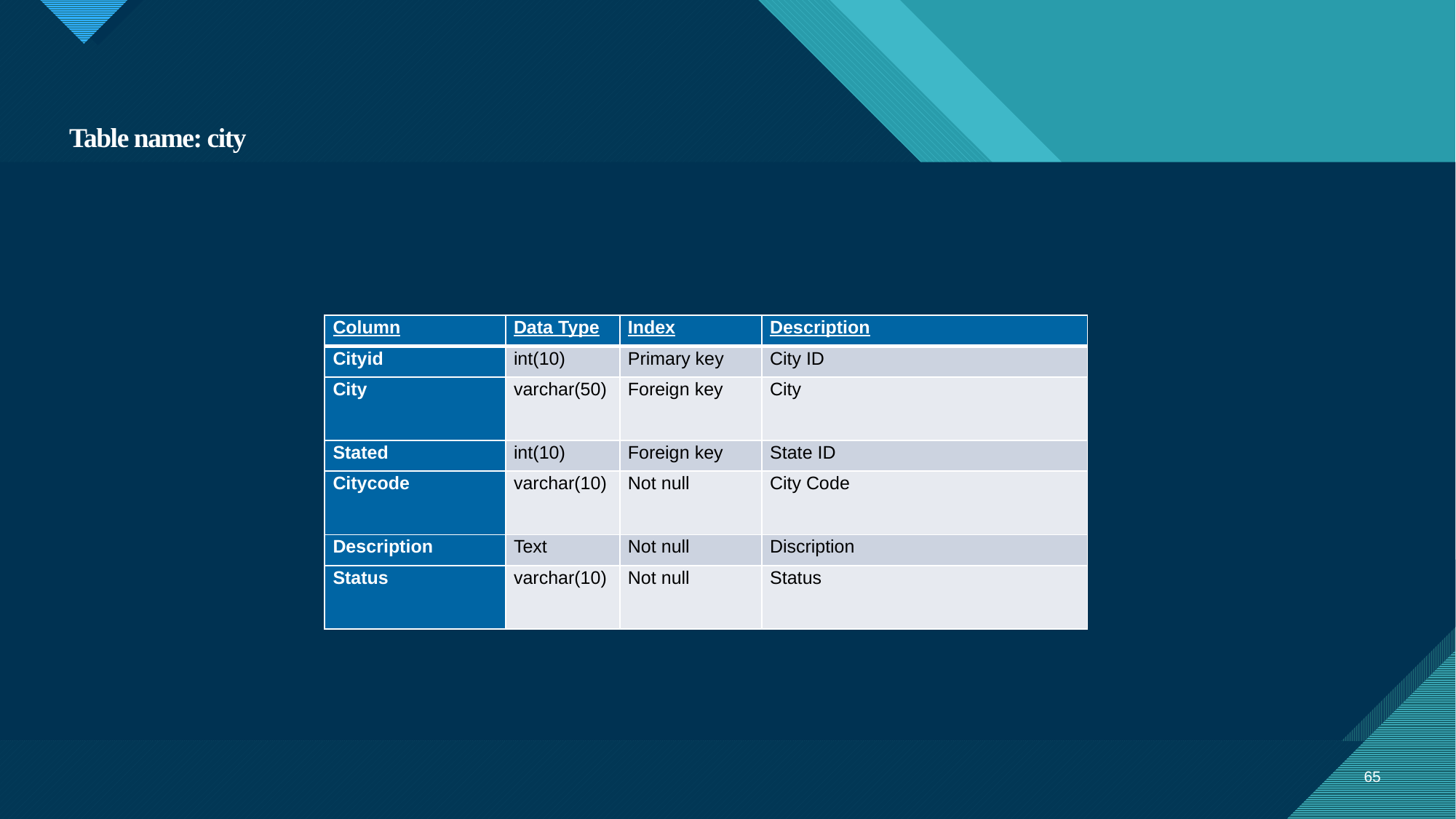

# Table name: city
| Column | Data Type | Index | Description |
| --- | --- | --- | --- |
| Cityid | int(10) | Primary key | City ID |
| City | varchar(50) | Foreign key | City |
| Stated | int(10) | Foreign key | State ID |
| Citycode | varchar(10) | Not null | City Code |
| Description | Text | Not null | Discription |
| Status | varchar(10) | Not null | Status |
65